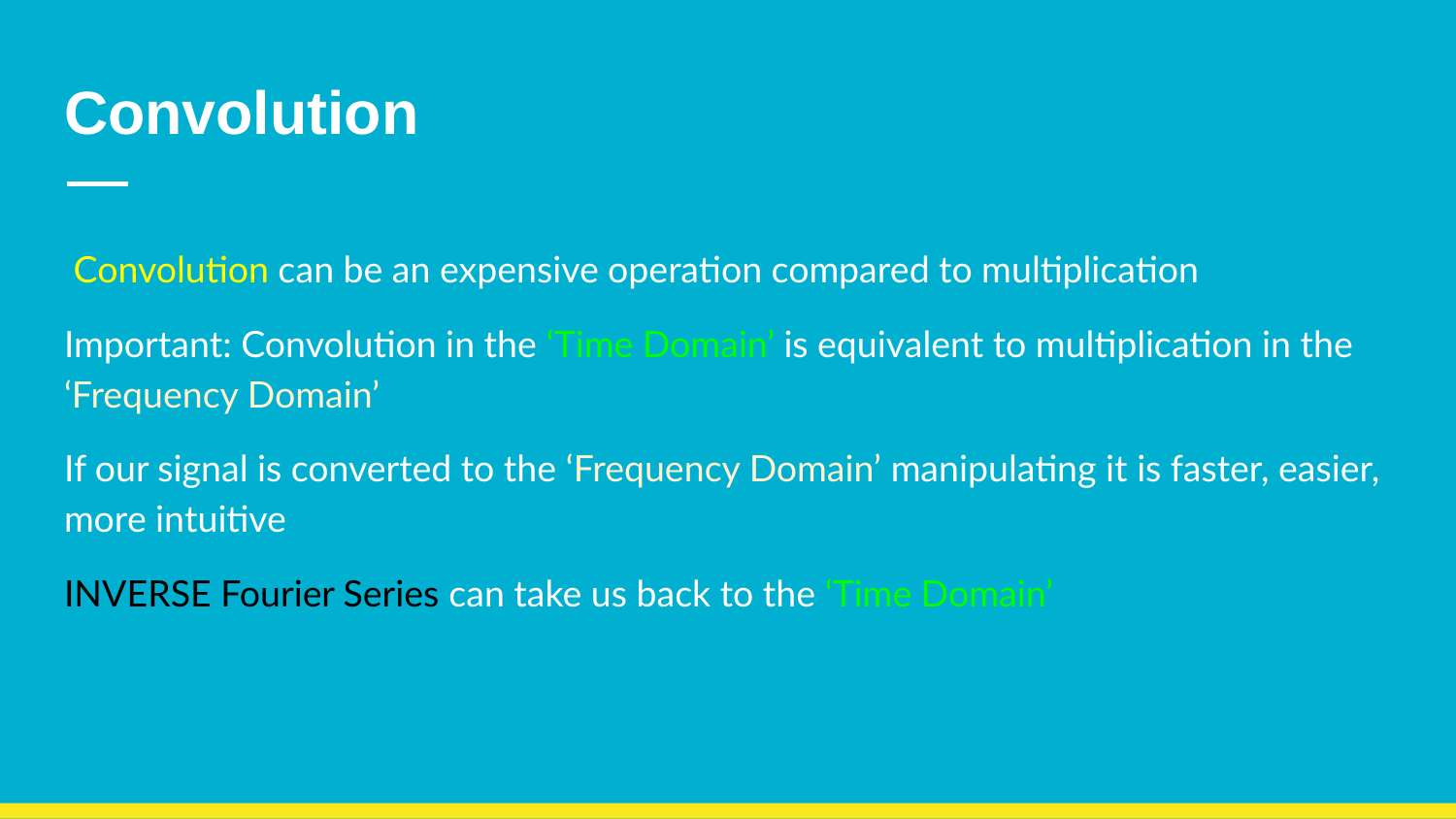

# Convolution
 Convolution can be an expensive operation compared to multiplication
Important: Convolution in the ‘Time Domain’ is equivalent to multiplication in the ‘Frequency Domain’
If our signal is converted to the ‘Frequency Domain’ manipulating it is faster, easier, more intuitive
INVERSE Fourier Series can take us back to the ‘Time Domain’